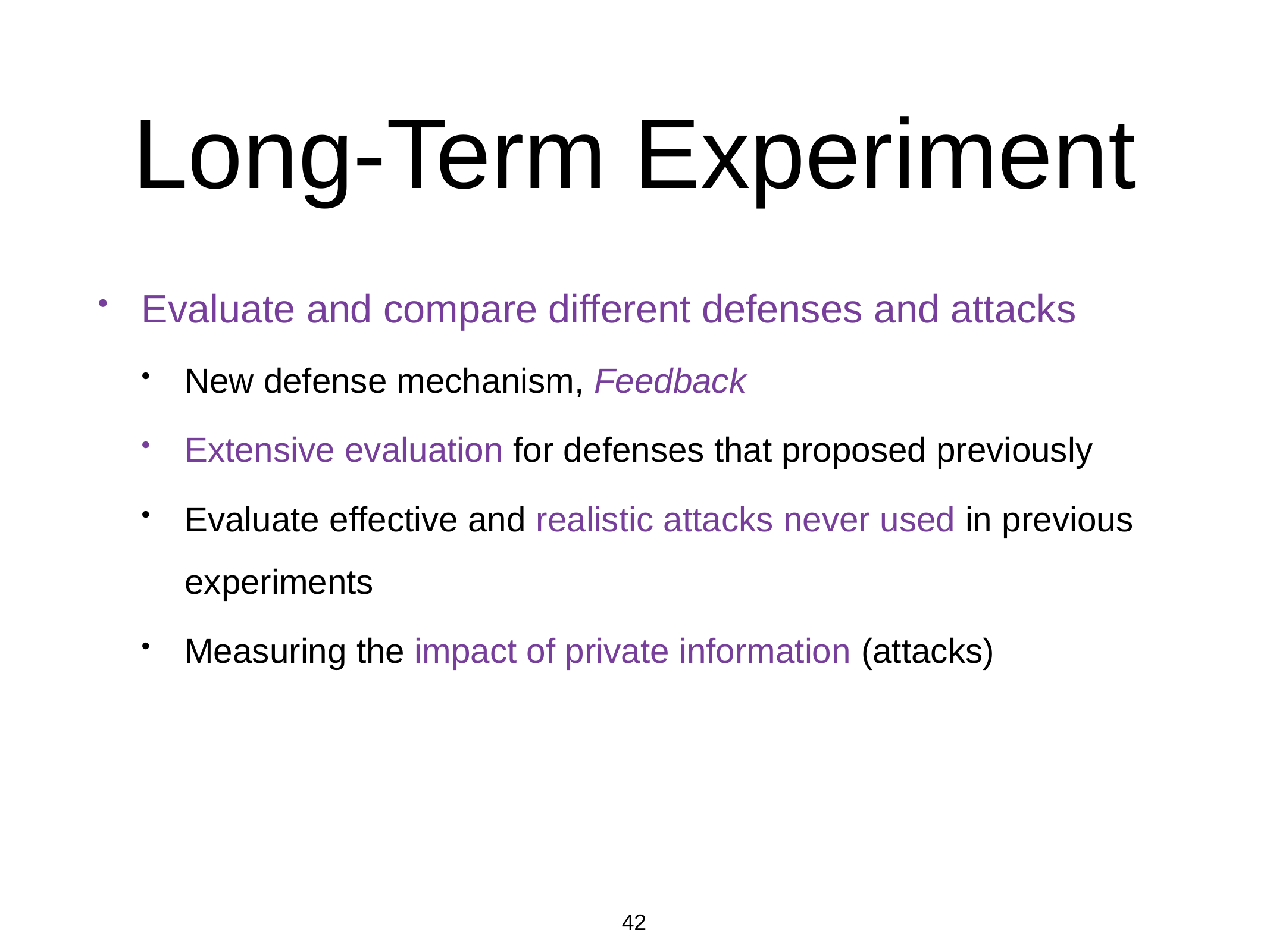

# Long-Term Experiment
Evaluate and compare different defenses and attacks
New defense mechanism, Feedback
Extensive evaluation for defenses that proposed previously
Evaluate effective and realistic attacks never used in previous experiments
Measuring the impact of private information (attacks)

42